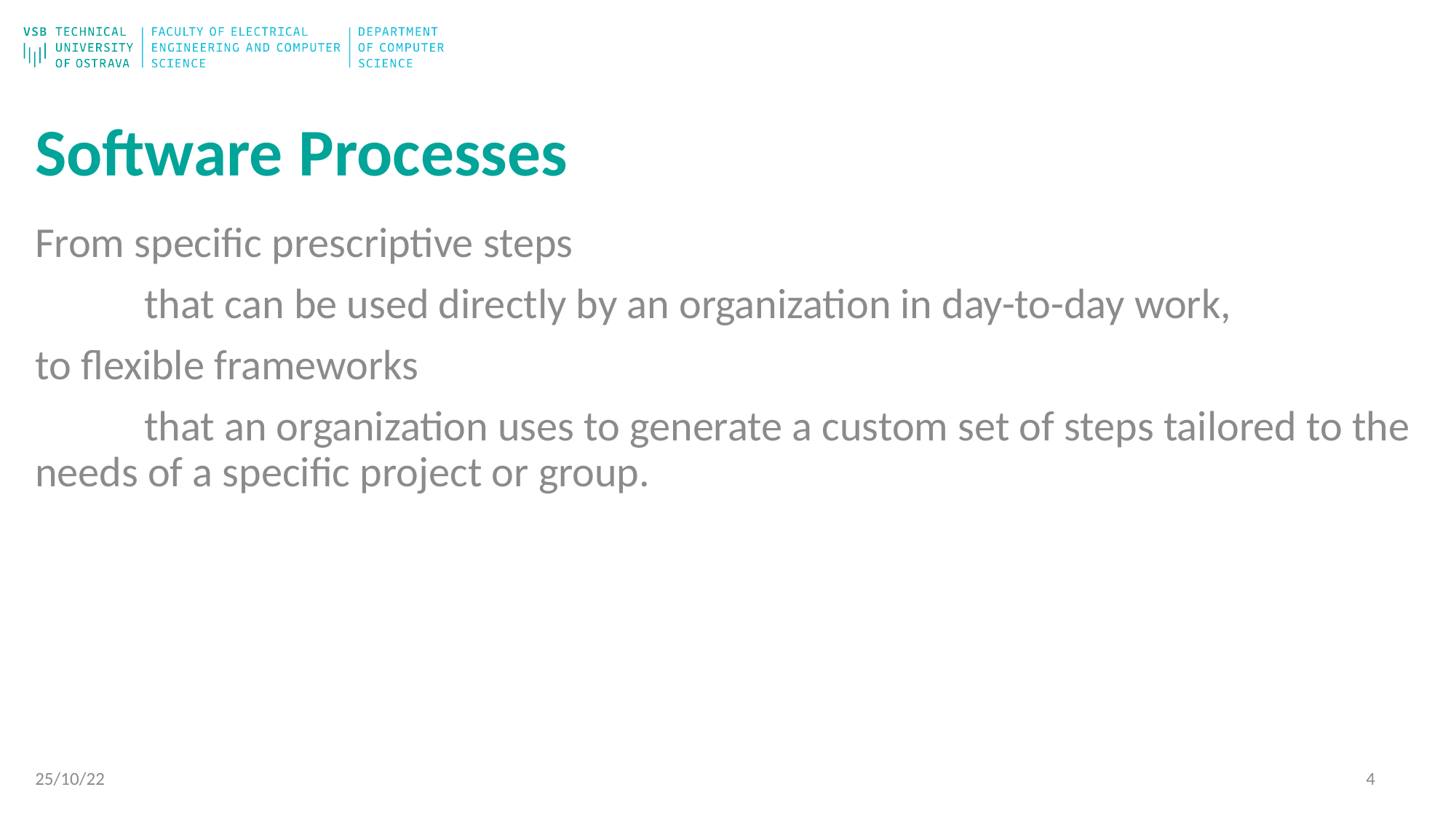

# Software Processes
From specific prescriptive steps
	that can be used directly by an organization in day-to-day work,
to flexible frameworks
	that an organization uses to generate a custom set of steps tailored to the needs of a specific project or group.

4
25/10/22